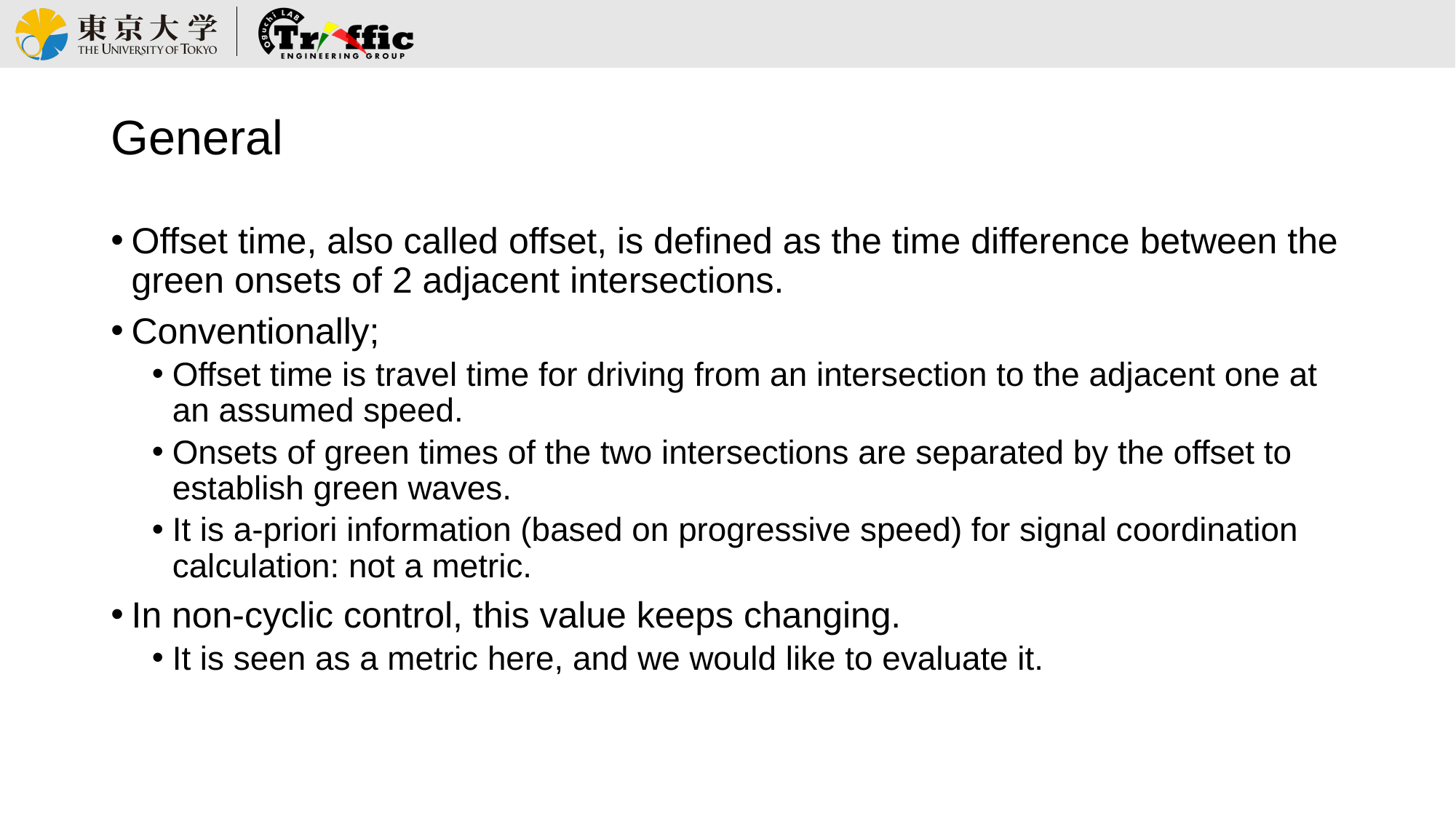

# General
Offset time, also called offset, is defined as the time difference between the green onsets of 2 adjacent intersections.
Conventionally;
Offset time is travel time for driving from an intersection to the adjacent one at an assumed speed.
Onsets of green times of the two intersections are separated by the offset to establish green waves.
It is a-priori information (based on progressive speed) for signal coordination calculation: not a metric.
In non-cyclic control, this value keeps changing.
It is seen as a metric here, and we would like to evaluate it.